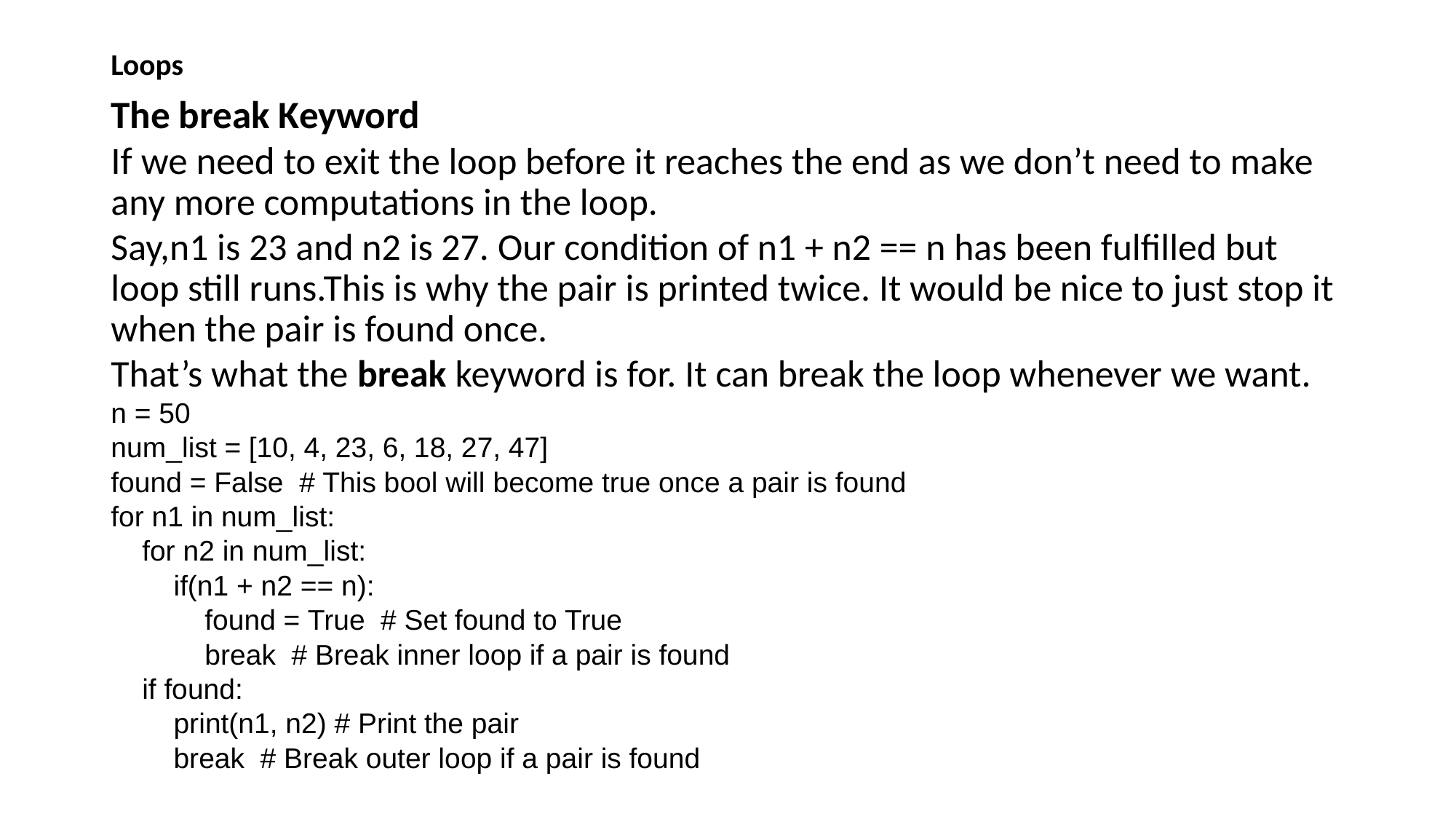

# Loops
The break Keyword
If we need to exit the loop before it reaches the end as we don’t need to make any more computations in the loop.
Say,n1 is 23 and n2 is 27. Our condition of n1 + n2 == n has been fulfilled but loop still runs.This is why the pair is printed twice. It would be nice to just stop it when the pair is found once.
That’s what the break keyword is for. It can break the loop whenever we want.
n = 50
num_list = [10, 4, 23, 6, 18, 27, 47]
found = False  # This bool will become true once a pair is found
for n1 in num_list:
    for n2 in num_list:
        if(n1 + n2 == n):
            found = True  # Set found to True
            break  # Break inner loop if a pair is found
    if found:
        print(n1, n2) # Print the pair
        break  # Break outer loop if a pair is found